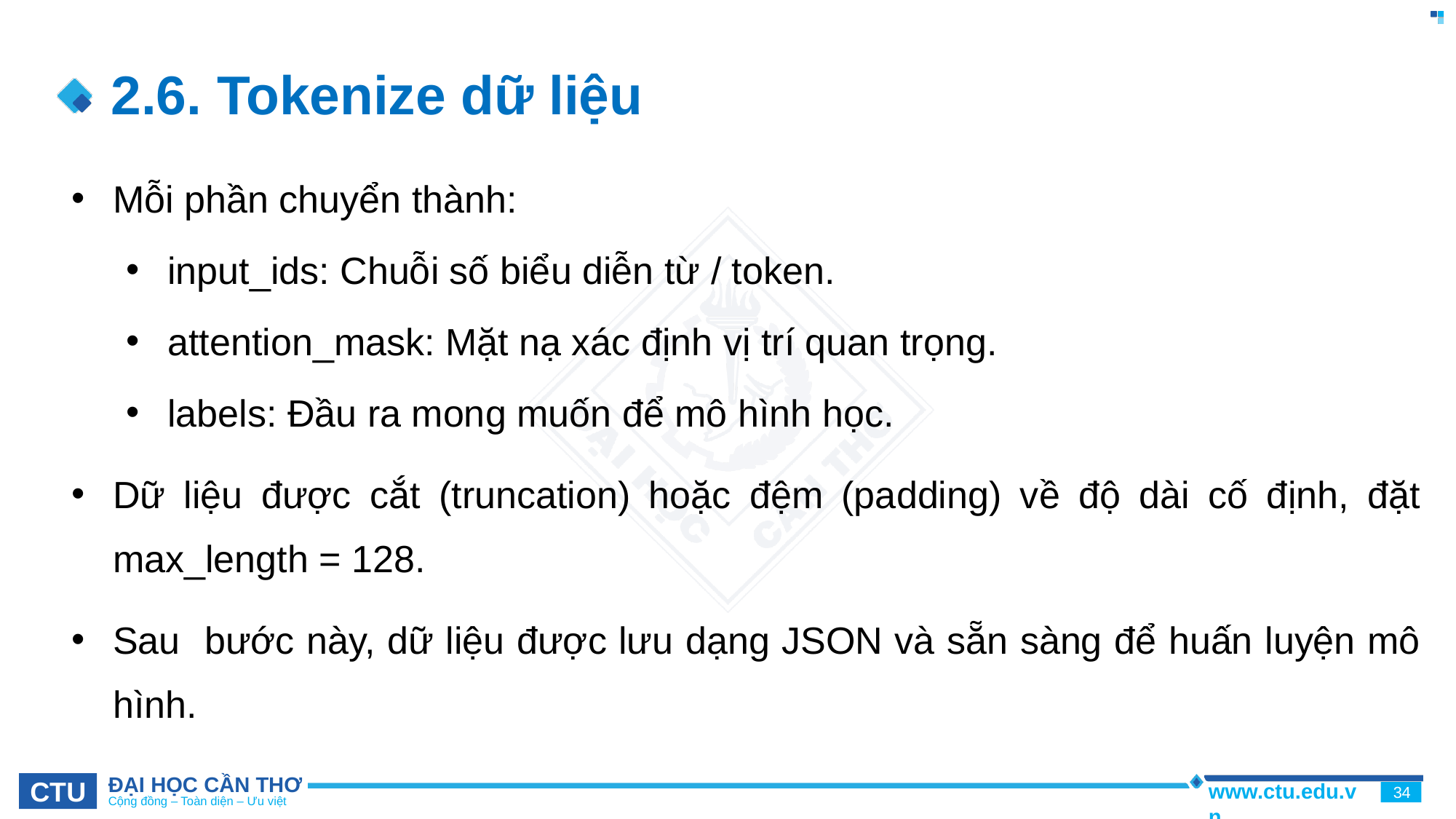

# 2.6. Tokenize dữ liệu
Mỗi phần chuyển thành:
input_ids: Chuỗi số biểu diễn từ / token.
attention_mask: Mặt nạ xác định vị trí quan trọng.
labels: Đầu ra mong muốn để mô hình học.
Dữ liệu được cắt (truncation) hoặc đệm (padding) về độ dài cố định, đặt max_length = 128.
Sau  bước này, dữ liệu được lưu dạng JSON và sẵn sàng để huấn luyện mô hình.